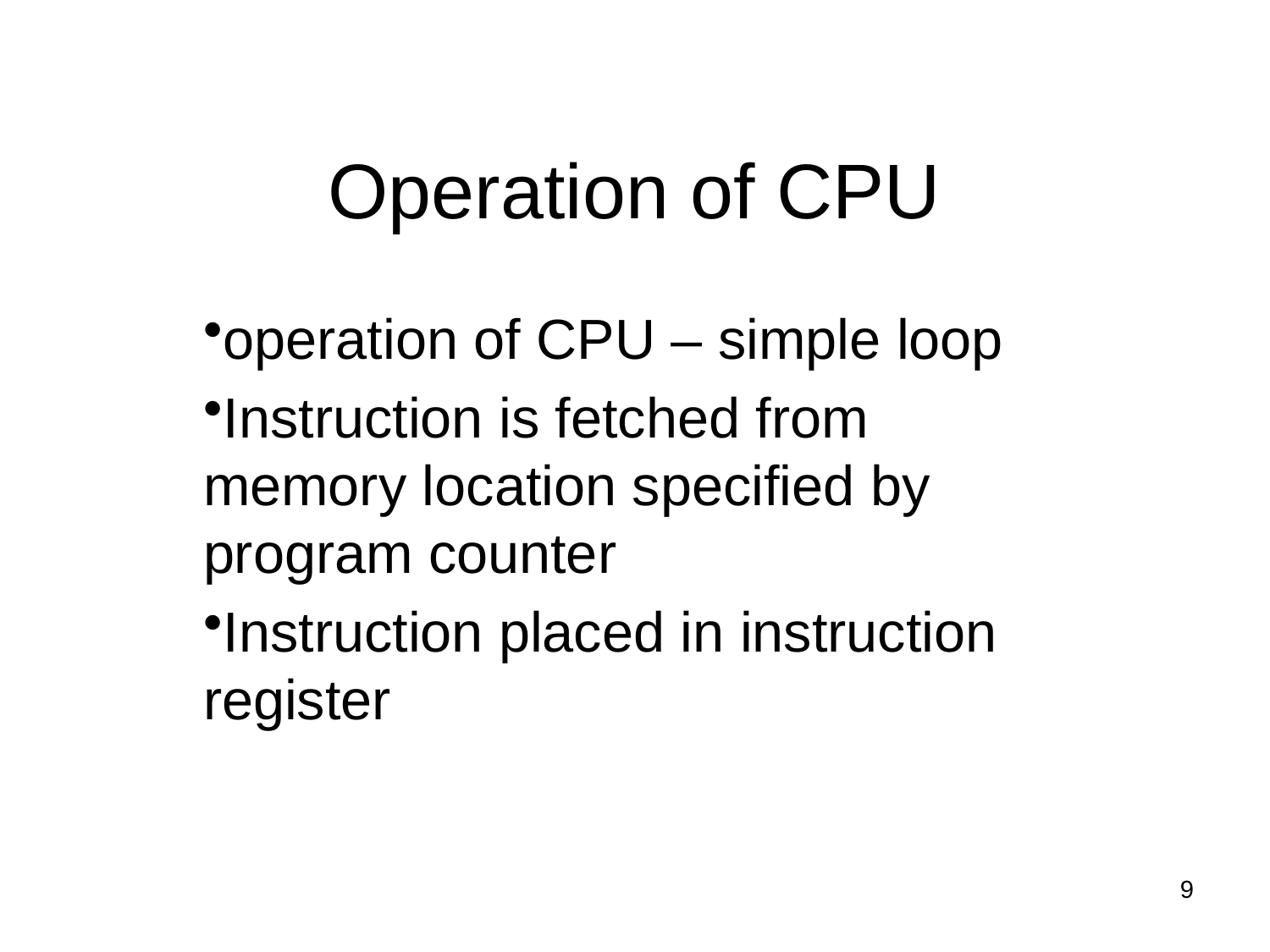

Operation of CPU
operation of CPU – simple loop
Instruction is fetched from memory location specified by program counter
Instruction placed in instruction register
9